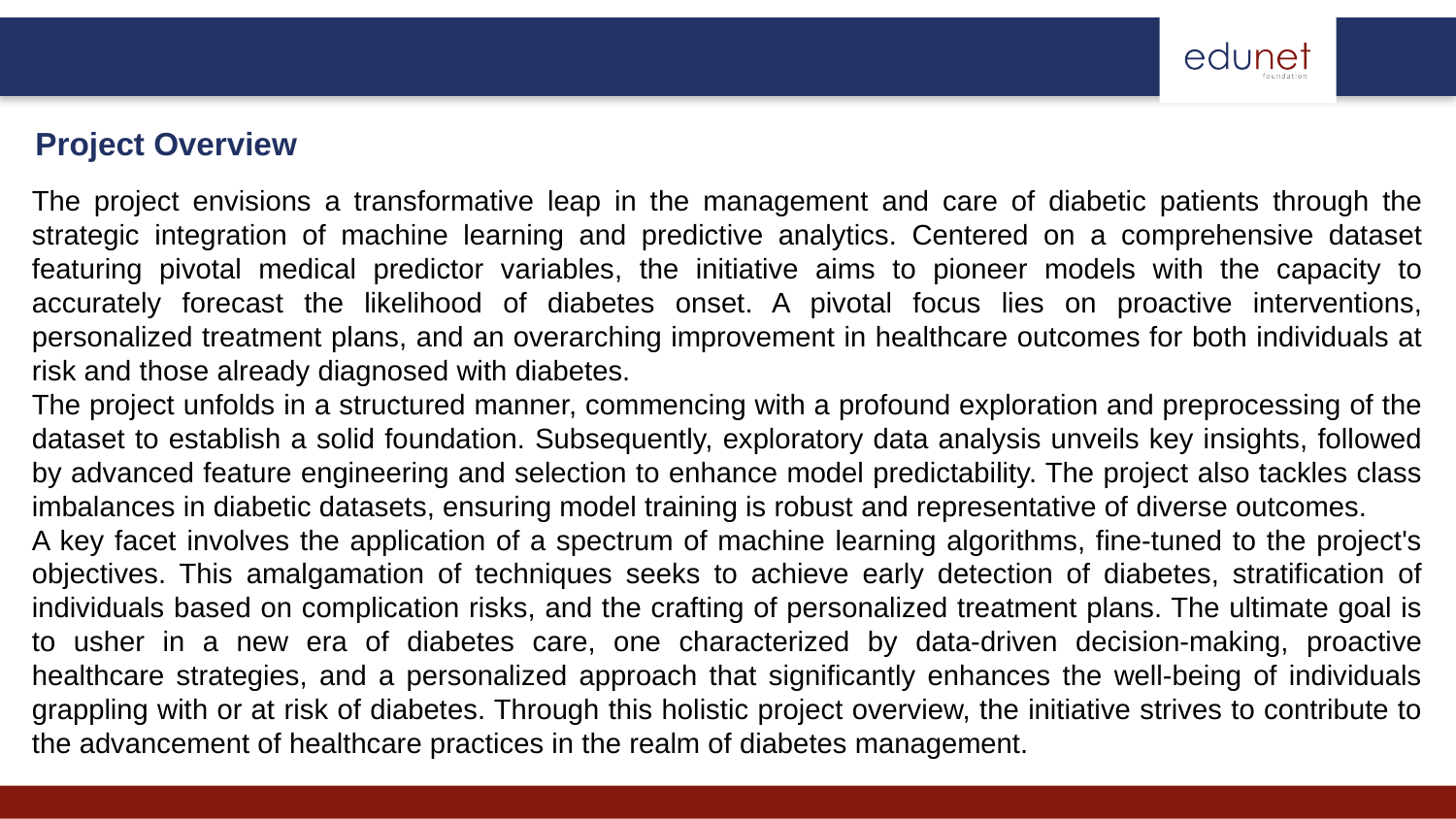

# Project Overview

The project envisions a transformative leap in the management and care of diabetic patients through the strategic integration of machine learning and predictive analytics. Centered on a comprehensive dataset featuring pivotal medical predictor variables, the initiative aims to pioneer models with the capacity to accurately forecast the likelihood of diabetes onset. A pivotal focus lies on proactive interventions, personalized treatment plans, and an overarching improvement in healthcare outcomes for both individuals at risk and those already diagnosed with diabetes.
The project unfolds in a structured manner, commencing with a profound exploration and preprocessing of the dataset to establish a solid foundation. Subsequently, exploratory data analysis unveils key insights, followed by advanced feature engineering and selection to enhance model predictability. The project also tackles class imbalances in diabetic datasets, ensuring model training is robust and representative of diverse outcomes.
A key facet involves the application of a spectrum of machine learning algorithms, fine-tuned to the project's objectives. This amalgamation of techniques seeks to achieve early detection of diabetes, stratification of individuals based on complication risks, and the crafting of personalized treatment plans. The ultimate goal is to usher in a new era of diabetes care, one characterized by data-driven decision-making, proactive healthcare strategies, and a personalized approach that significantly enhances the well-being of individuals grappling with or at risk of diabetes. Through this holistic project overview, the initiative strives to contribute to the advancement of healthcare practices in the realm of diabetes management.